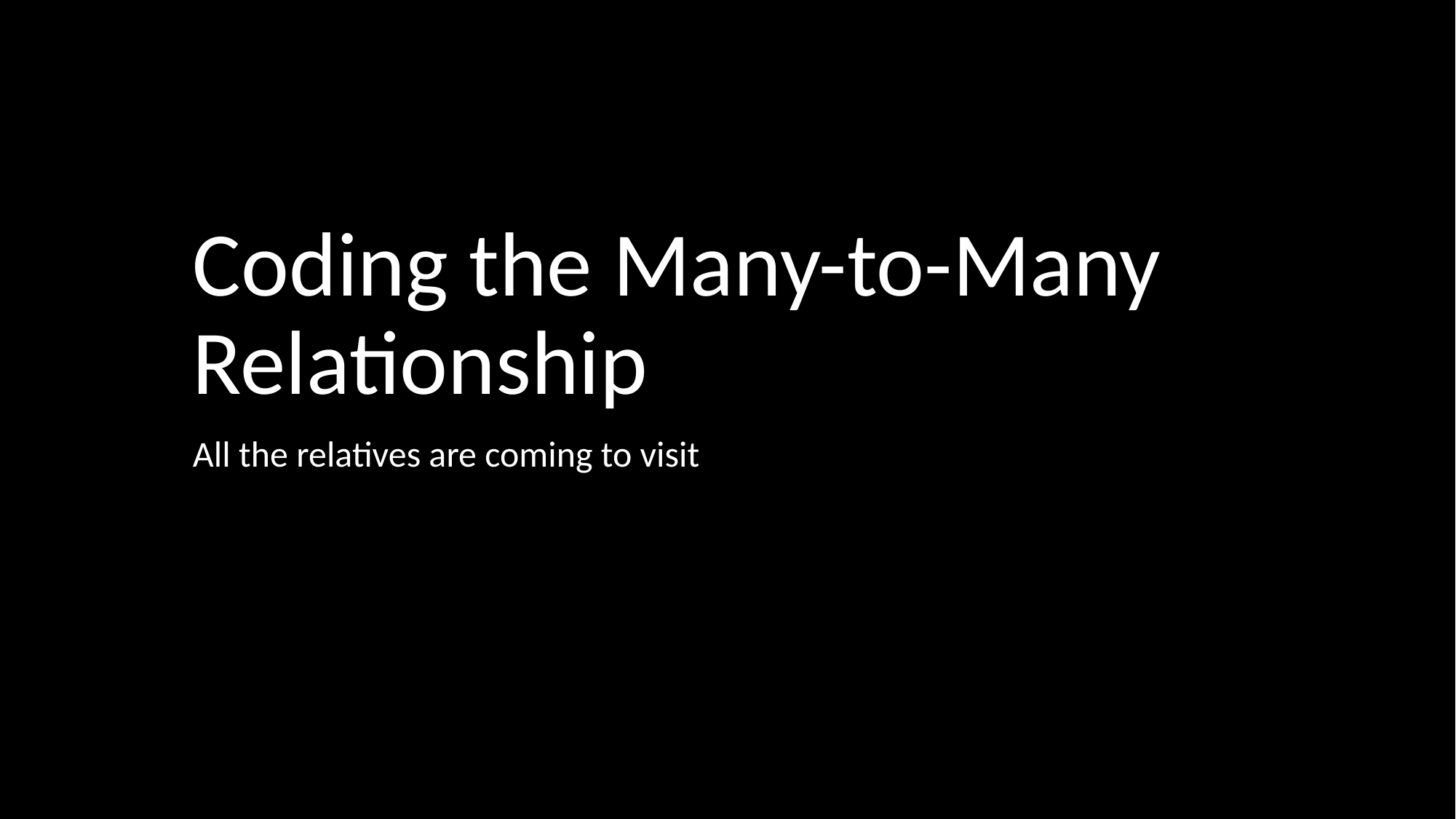

# Coding the Many-to-Many Relationship
All the relatives are coming to visit